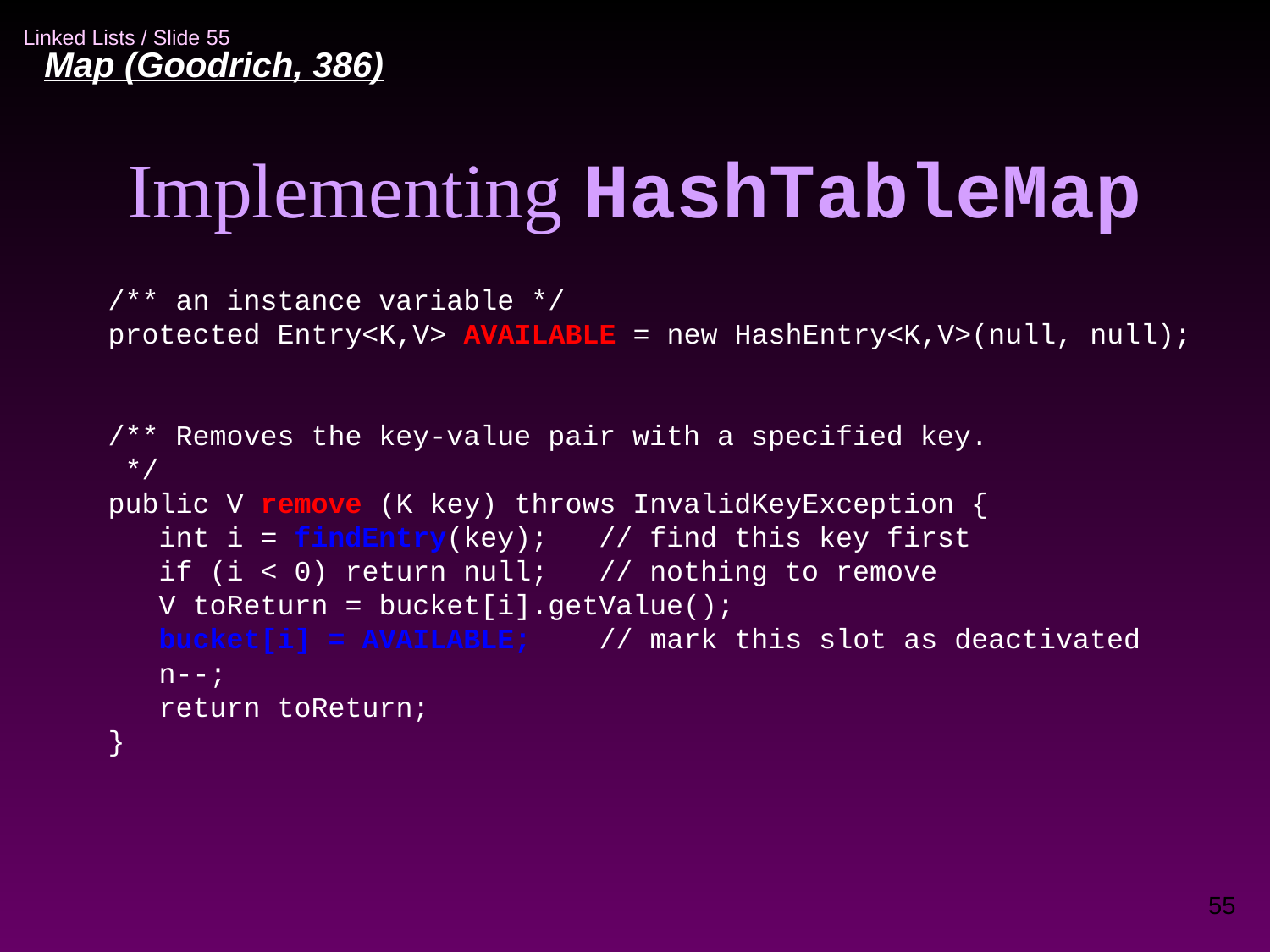

Map (Goodrich, 386)‏
Implementing HashTableMap
/** an instance variable */
protected Entry<K,V> AVAILABLE = new HashEntry<K,V>(null, null);

/** Removes the key-value pair with a specified key.
 */
public V remove (K key) throws InvalidKeyException {
   int i = findEntry(key);   // find this key first
   if (i < 0) return null;   // nothing to remove
   V toReturn = bucket[i].getValue();
   bucket[i] = AVAILABLE;    // mark this slot as deactivated
   n--;
   return toReturn;
}
55